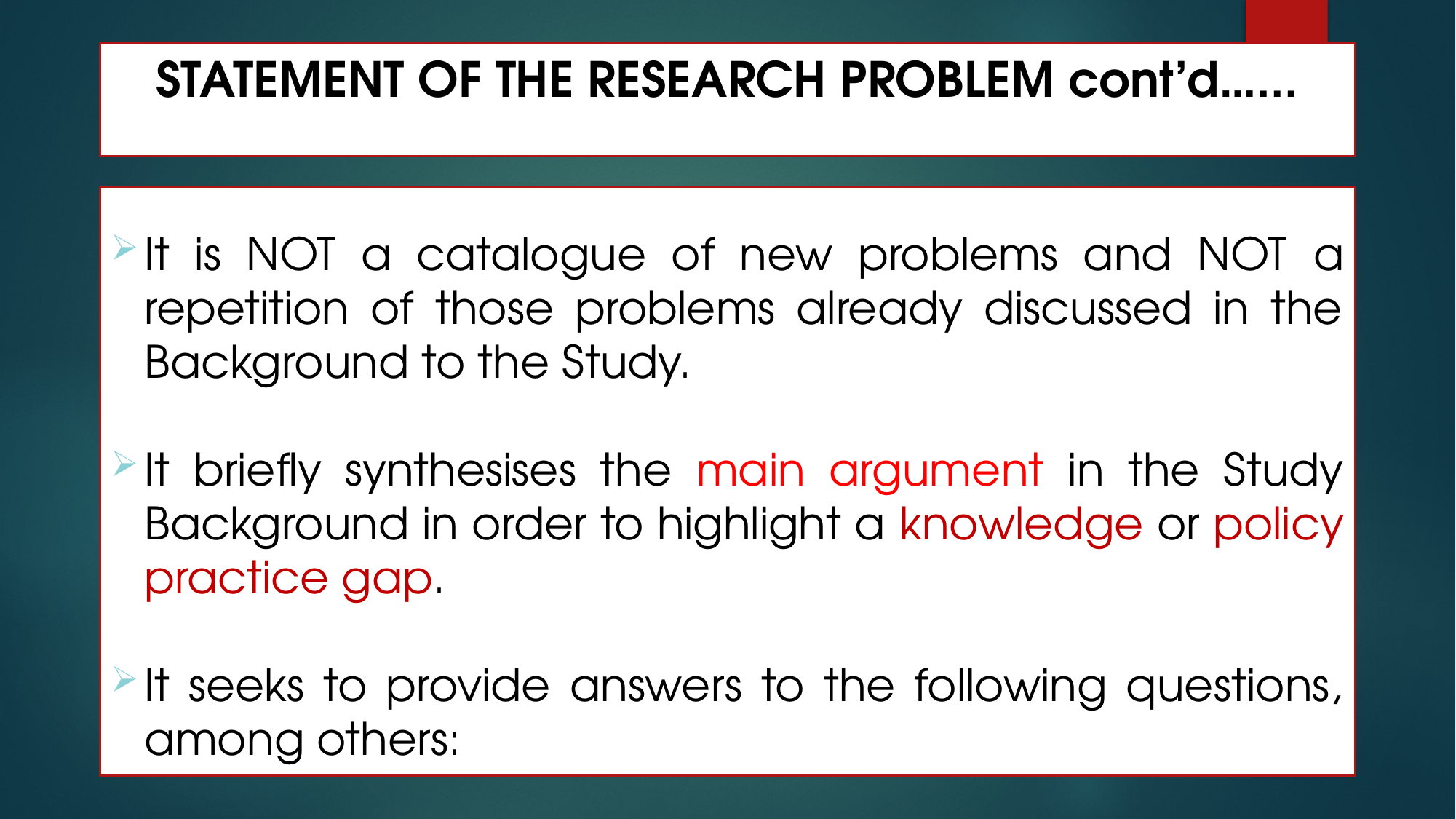

# STATEMENT OF THE RESEARCH PROBLEM cont’d…...

It is NOT a catalogue of new problems and NOT a repetition of those problems already discussed in the Background to the Study.

It briefly synthesises the main argument in the Study Background in order to highlight a knowledge or policy practice gap.

It seeks to provide answers to the following questions, among others: